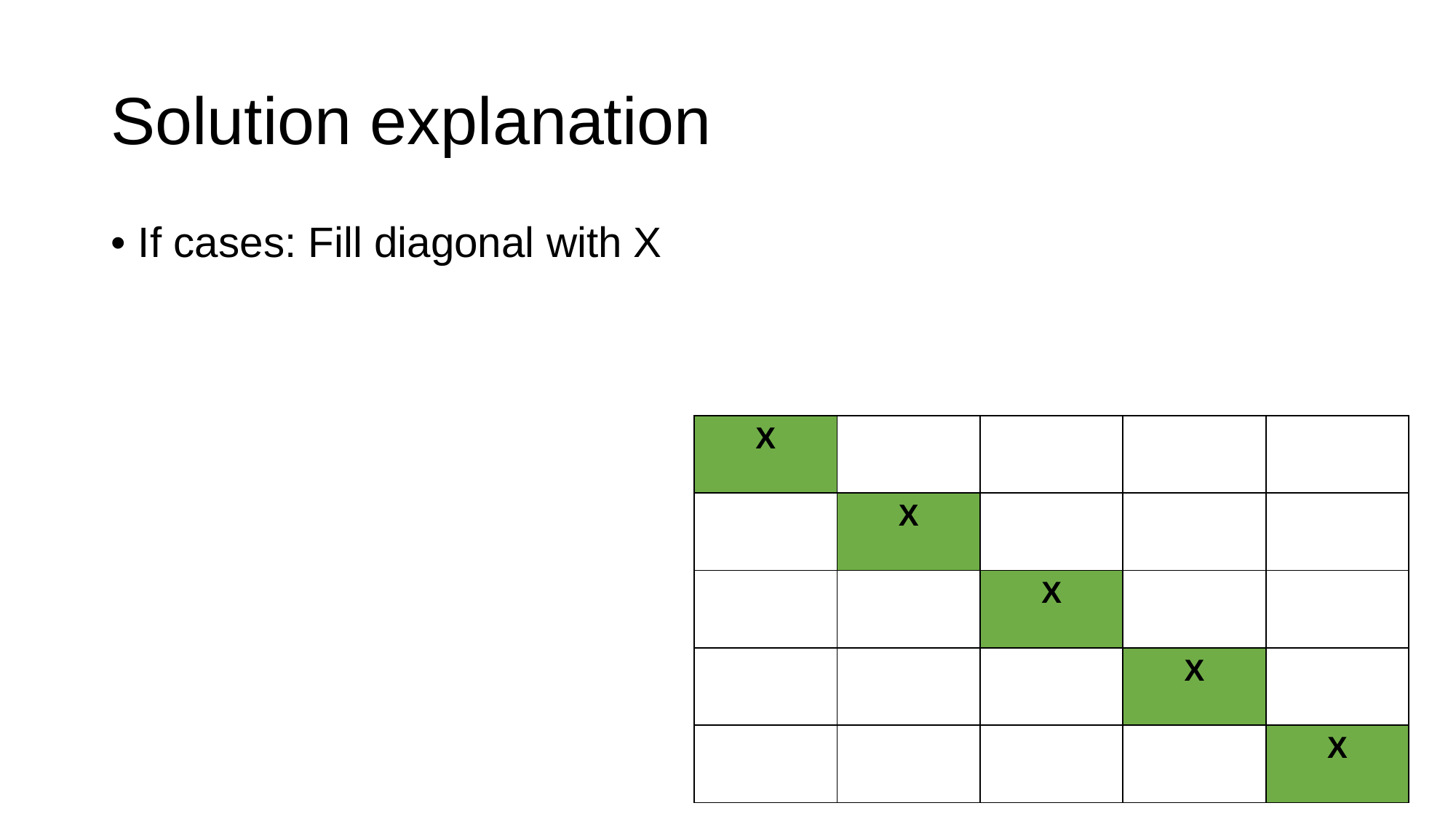

# Solution explanation
If cases: Fill diagonal with X
| X |  |  |  |  |
| --- | --- | --- | --- | --- |
|  | X |  |  |  |
|  |  | X |  |  |
|  |  |  | X |  |
|  |  |  |  | X |